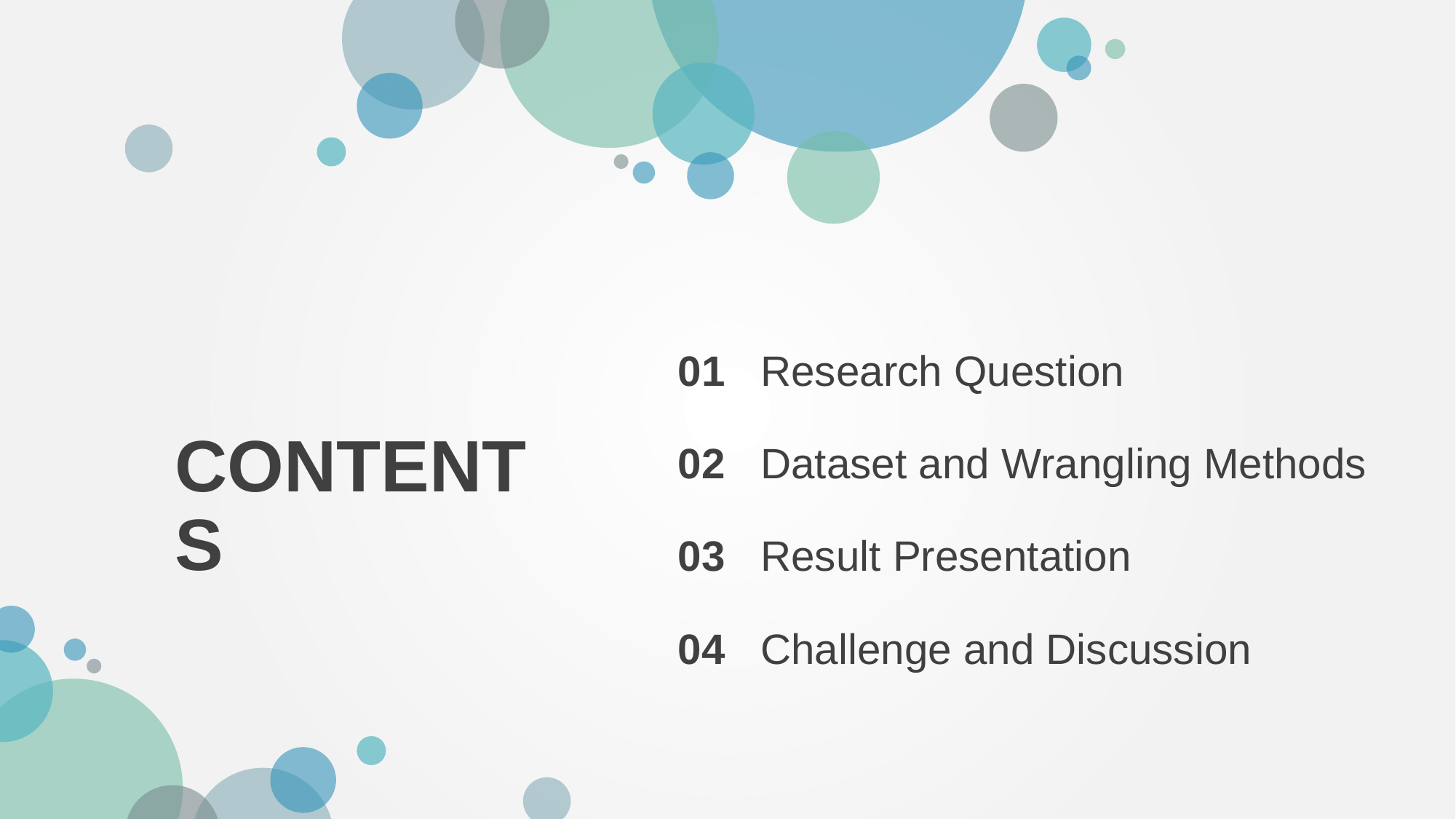

01   Research Question
02   Dataset and Wrangling Methods
CONTENTS
03   Result Presentation
04   Challenge and Discussion